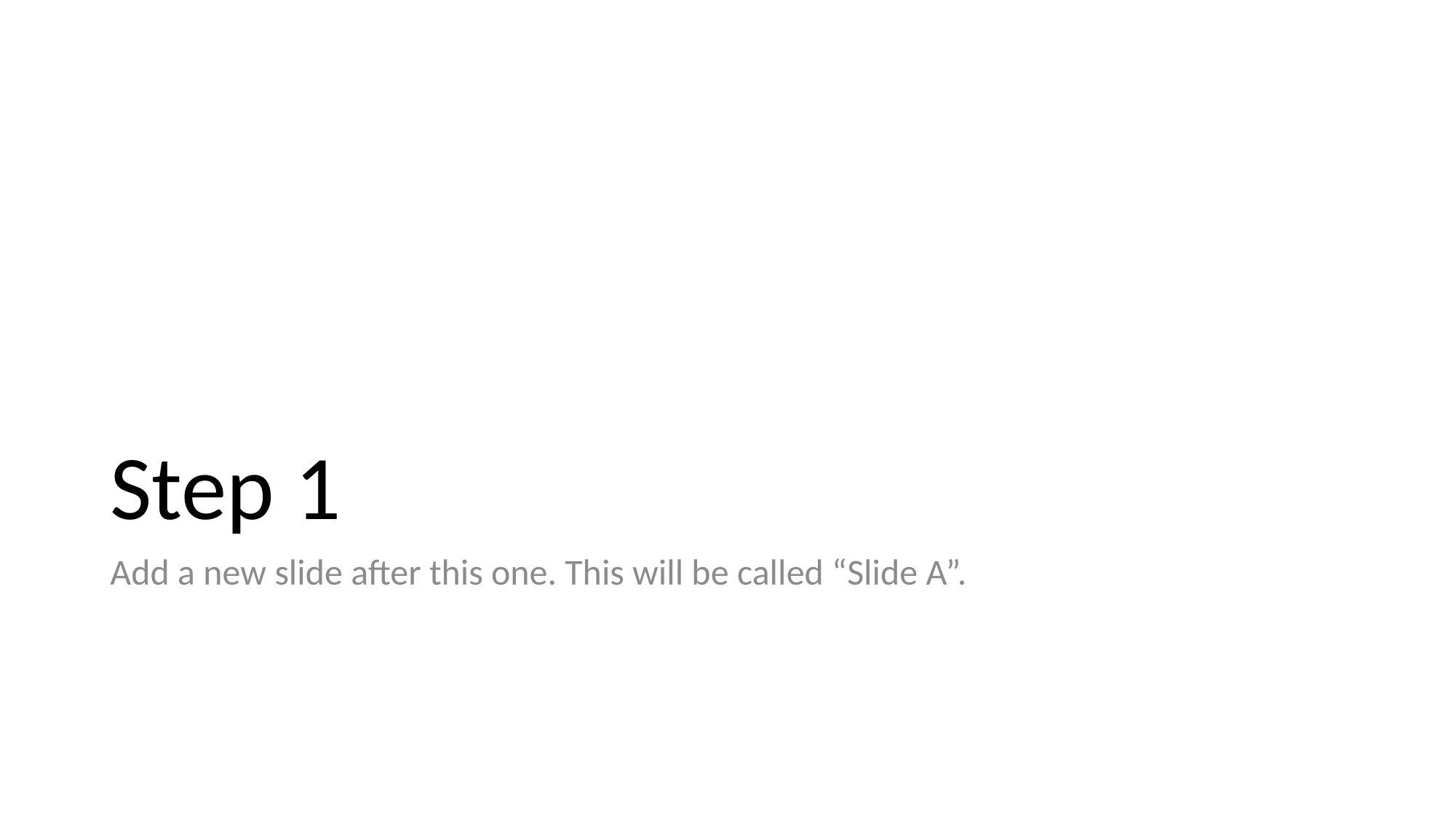

# Step 1
Add a new slide after this one. This will be called “Slide A”.